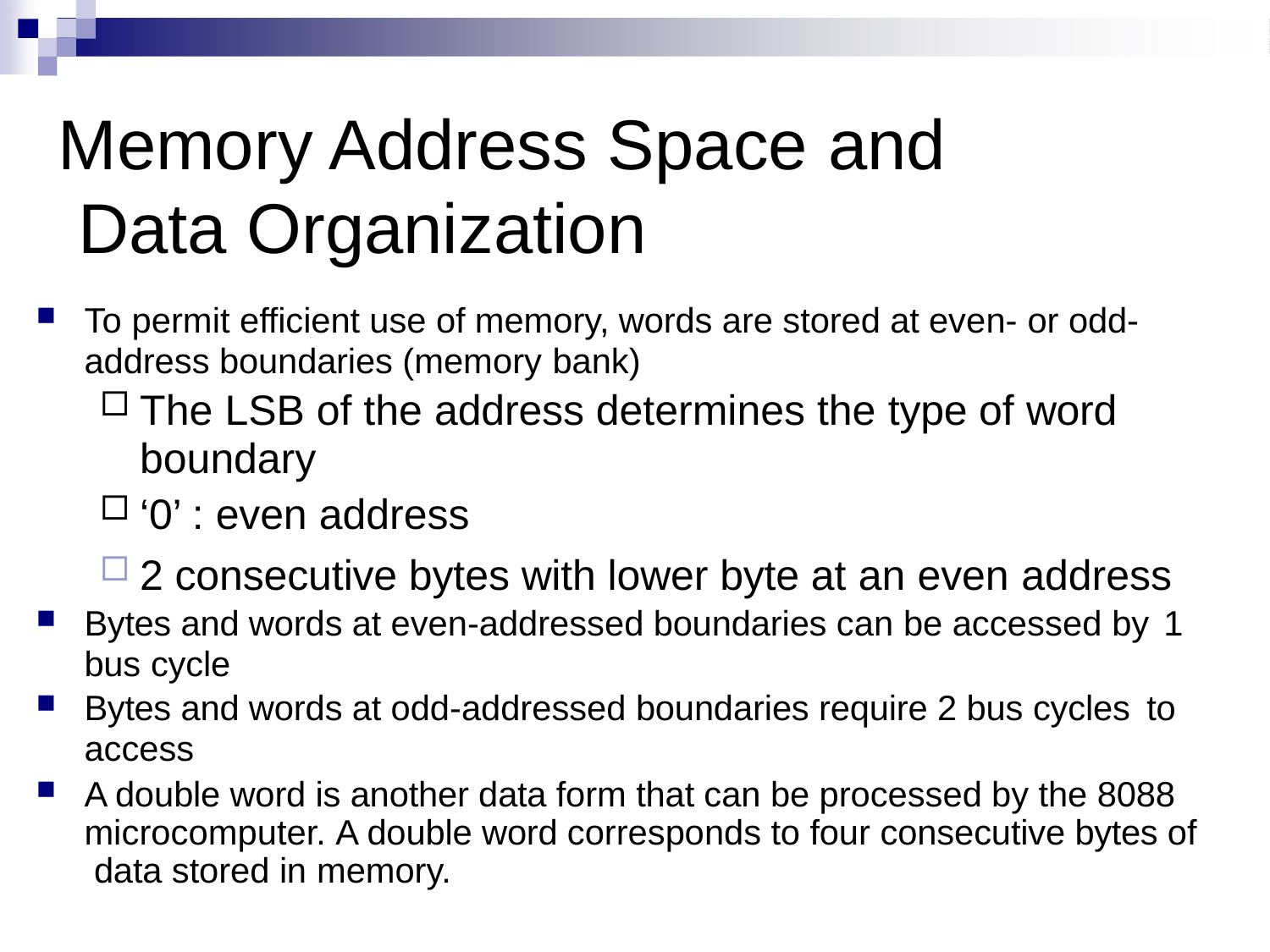

# Memory Address Space and  Data Organization
To permit efficient use of memory, words are stored at even- or odd-
address boundaries (memory bank)
The LSB of the address determines the type of word
boundary
‘0’ : even address
2 consecutive bytes with lower byte at an even address
Bytes and words at even-addressed boundaries can be accessed by 1
bus cycle
Bytes and words at odd-addressed boundaries require 2 bus cycles to
access
A double word is another data form that can be processed by the 8088  microcomputer. A double word corresponds to four consecutive bytes of  data stored in memory.